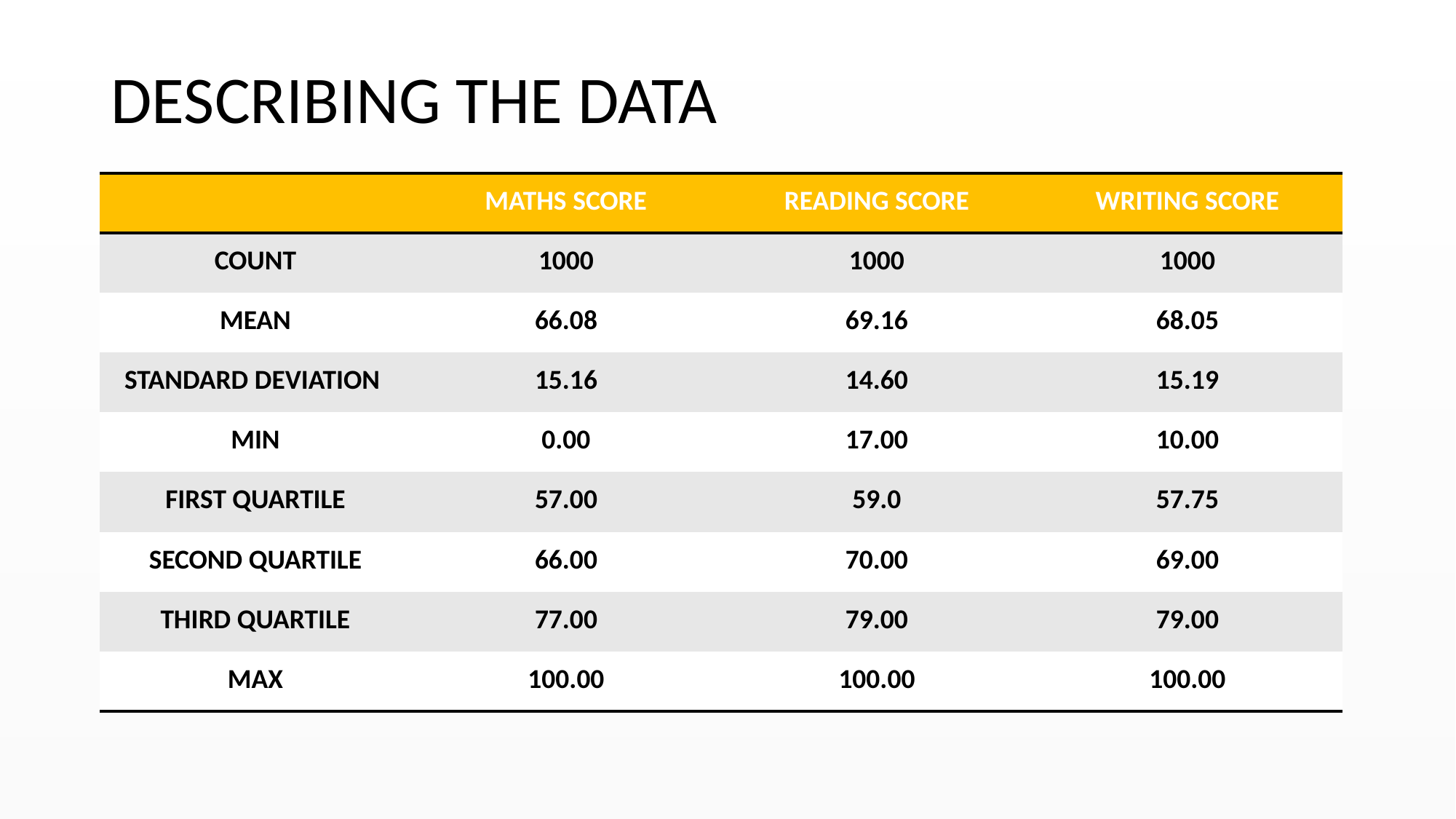

# DESCRIBING THE DATA
|  | MATHS SCORE | READING SCORE | WRITING SCORE |
| --- | --- | --- | --- |
| COUNT | 1000 | 1000 | 1000 |
| MEAN | 66.08 | 69.16 | 68.05 |
| STANDARD DEVIATION | 15.16 | 14.60 | 15.19 |
| MIN | 0.00 | 17.00 | 10.00 |
| FIRST QUARTILE | 57.00 | 59.0 | 57.75 |
| SECOND QUARTILE | 66.00 | 70.00 | 69.00 |
| THIRD QUARTILE | 77.00 | 79.00 | 79.00 |
| MAX | 100.00 | 100.00 | 100.00 |